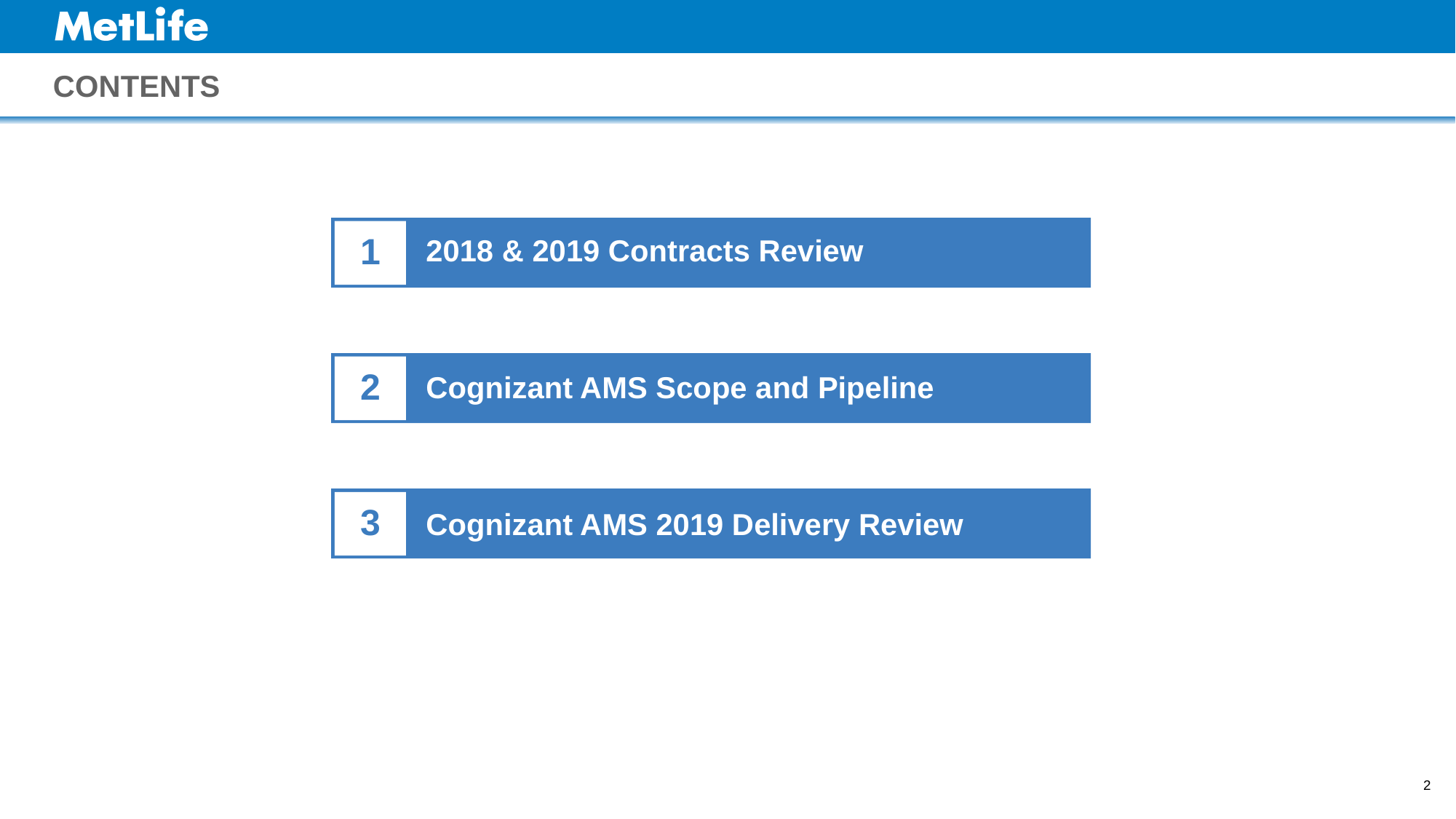

# CONTENTS

1
2018 & 2019 Contracts Review

2
Cognizant AMS Scope and Pipeline

3
Cognizant AMS 2019 Delivery Review
AMS Team Structure and Finance